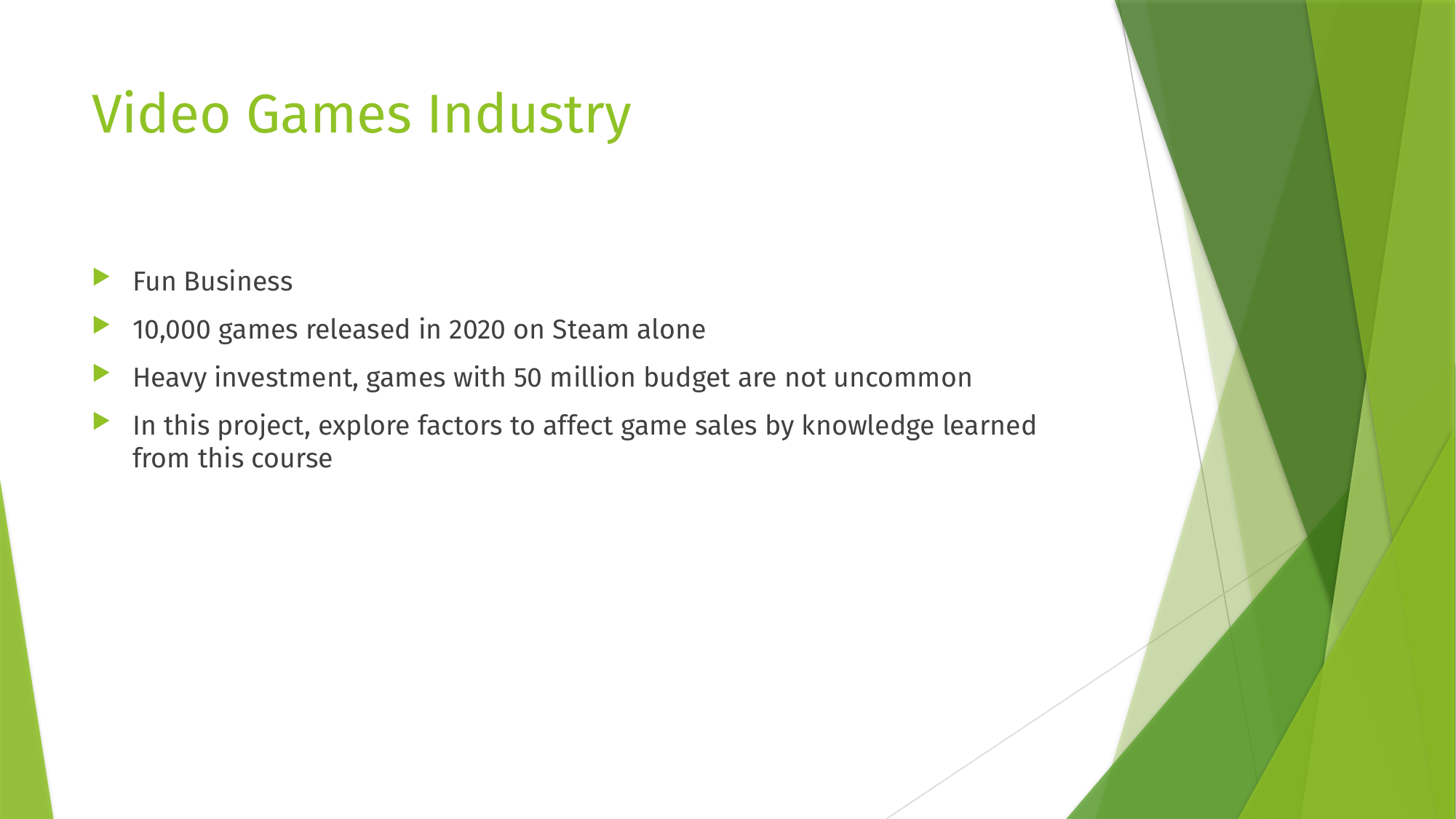

# Video Games Industry
Fun Business
10,000 games released in 2020 on Steam alone
Heavy investment, games with 50 million budget are not uncommon
In this project, explore factors to affect game sales by knowledge learned from this course